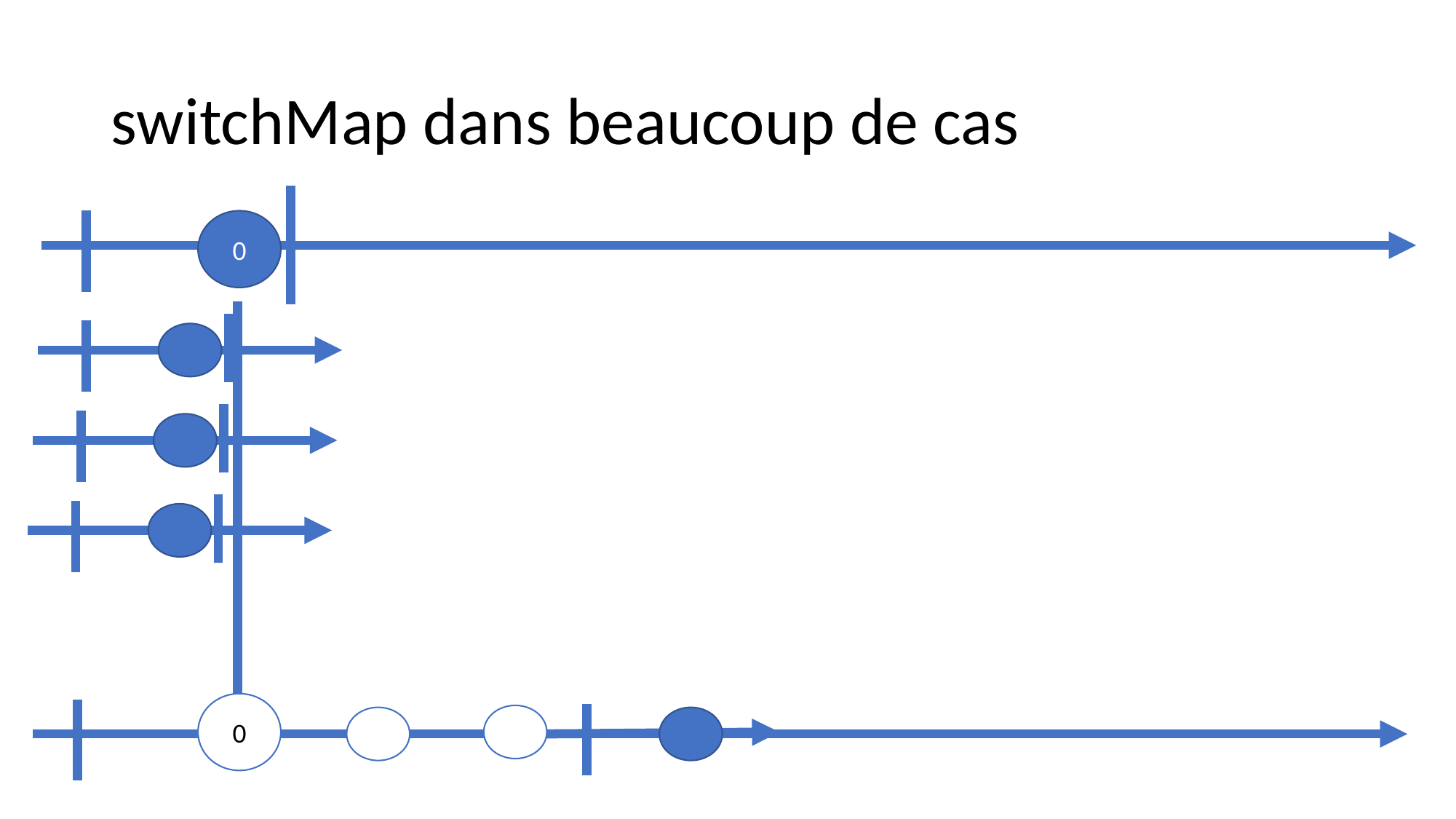

# switchMap dans beaucoup de cas
0

0